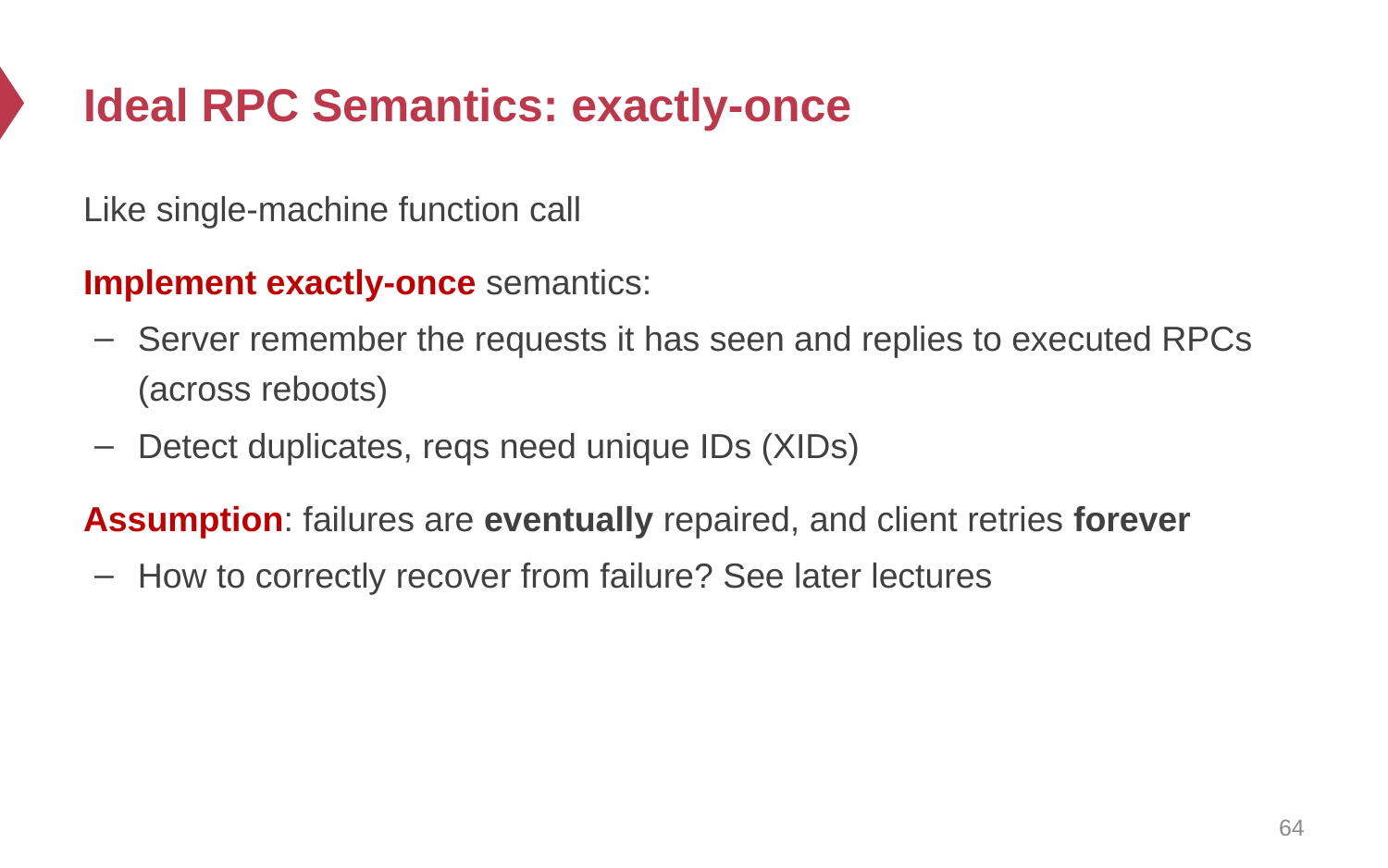

# Ideal RPC Semantics: exactly-once
Like single-machine function call
Implement exactly-once semantics:
Server remember the requests it has seen and replies to executed RPCs (across reboots)
Detect duplicates, reqs need unique IDs (XIDs)
Assumption: failures are eventually repaired, and client retries forever
How to correctly recover from failure? See later lectures

64